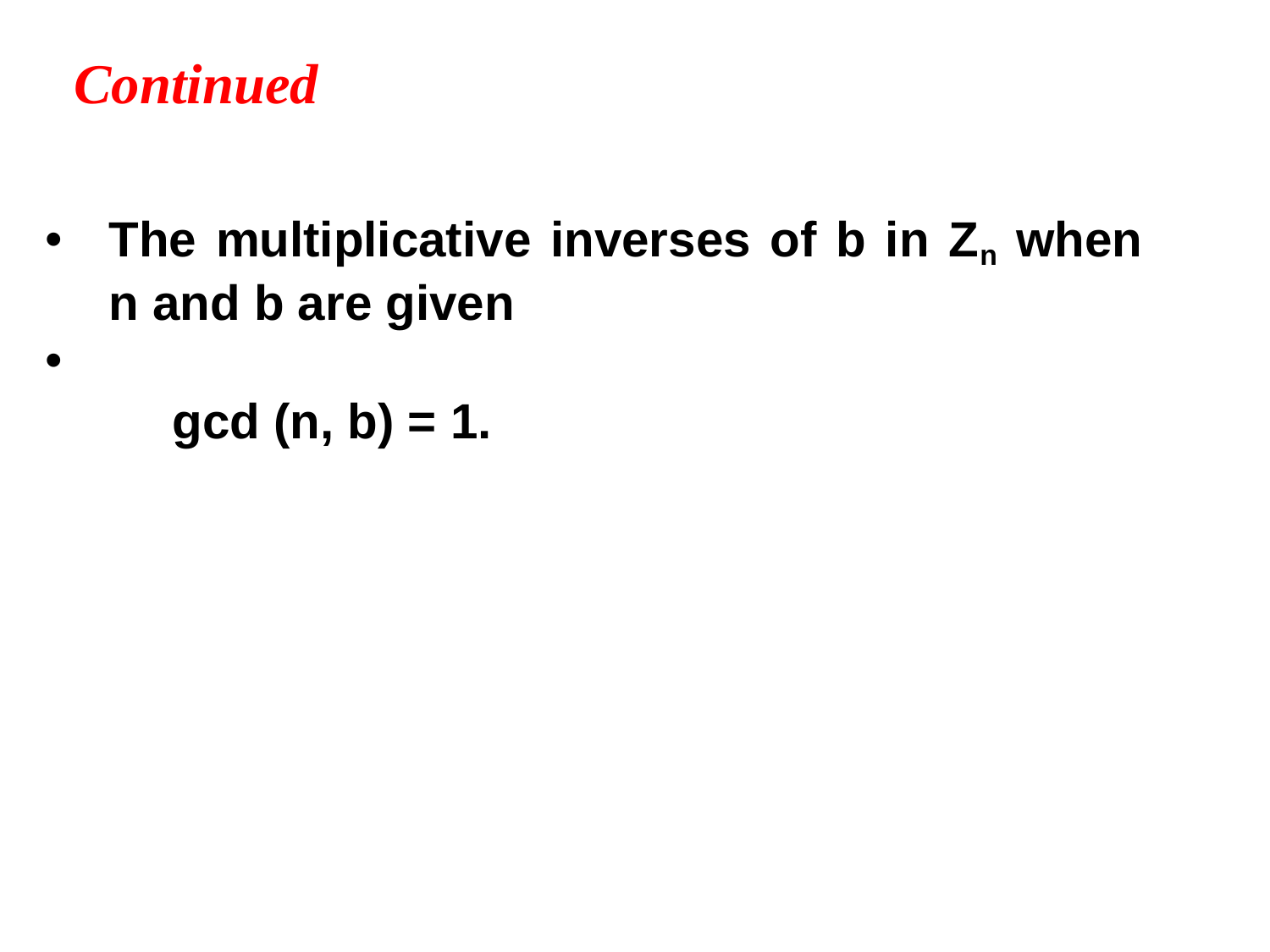

Continued
The multiplicative inverses of b in Zn when n and b are given

	gcd (n, b) = 1.